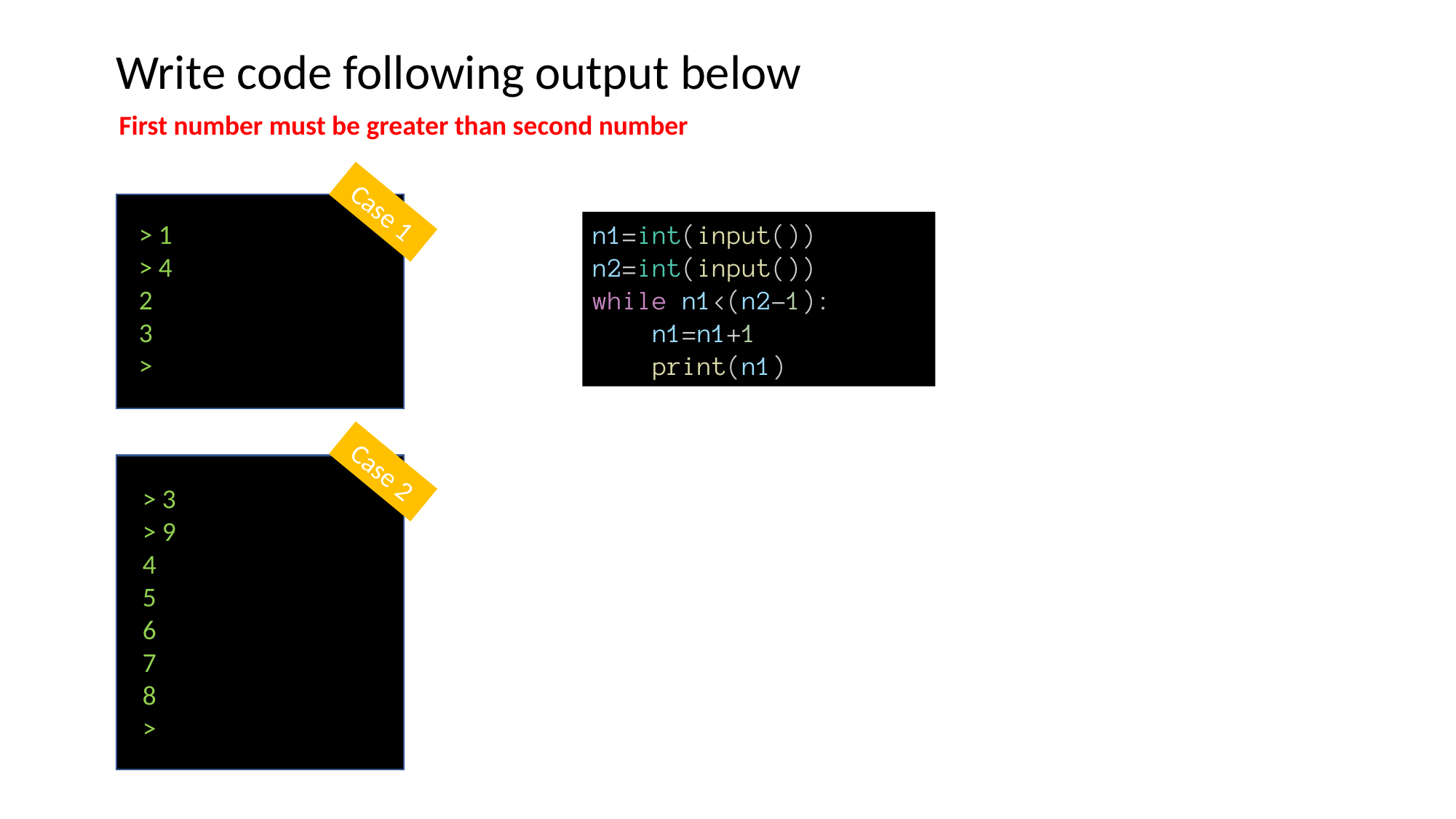

Write code following output below
First number must be greater than second number
Case 1

n1=int(input())
n2=int(input())
while n1<(n2-1):
    n1=n1+1
    print(n1)
> 1
> 4
2
3
>
Case 2

> 3
> 9
4
5
6
7
8
>